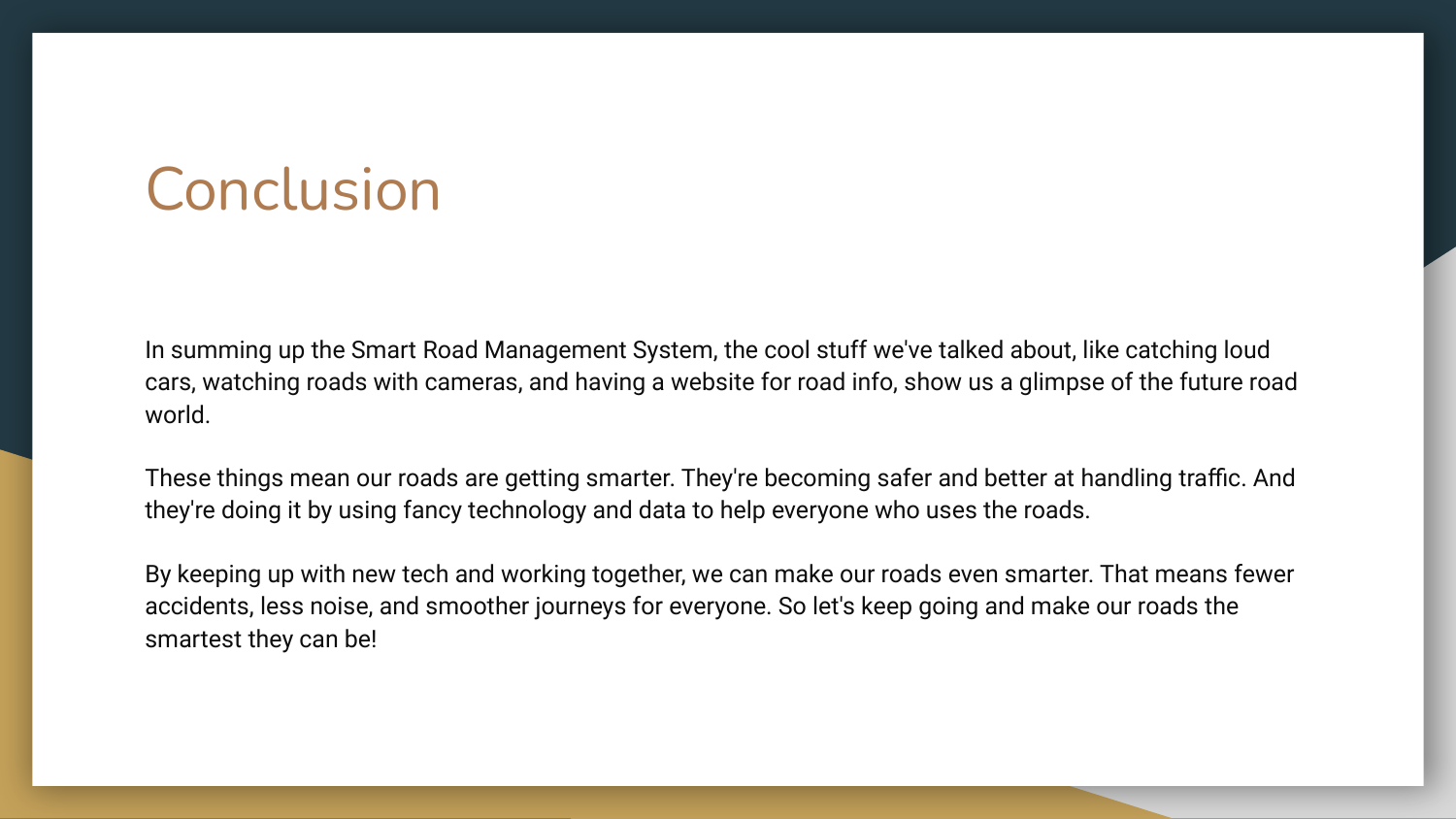

# Conclusion
In summing up the Smart Road Management System, the cool stuff we've talked about, like catching loud cars, watching roads with cameras, and having a website for road info, show us a glimpse of the future road world.
These things mean our roads are getting smarter. They're becoming safer and better at handling traffic. And they're doing it by using fancy technology and data to help everyone who uses the roads.
By keeping up with new tech and working together, we can make our roads even smarter. That means fewer accidents, less noise, and smoother journeys for everyone. So let's keep going and make our roads the smartest they can be!